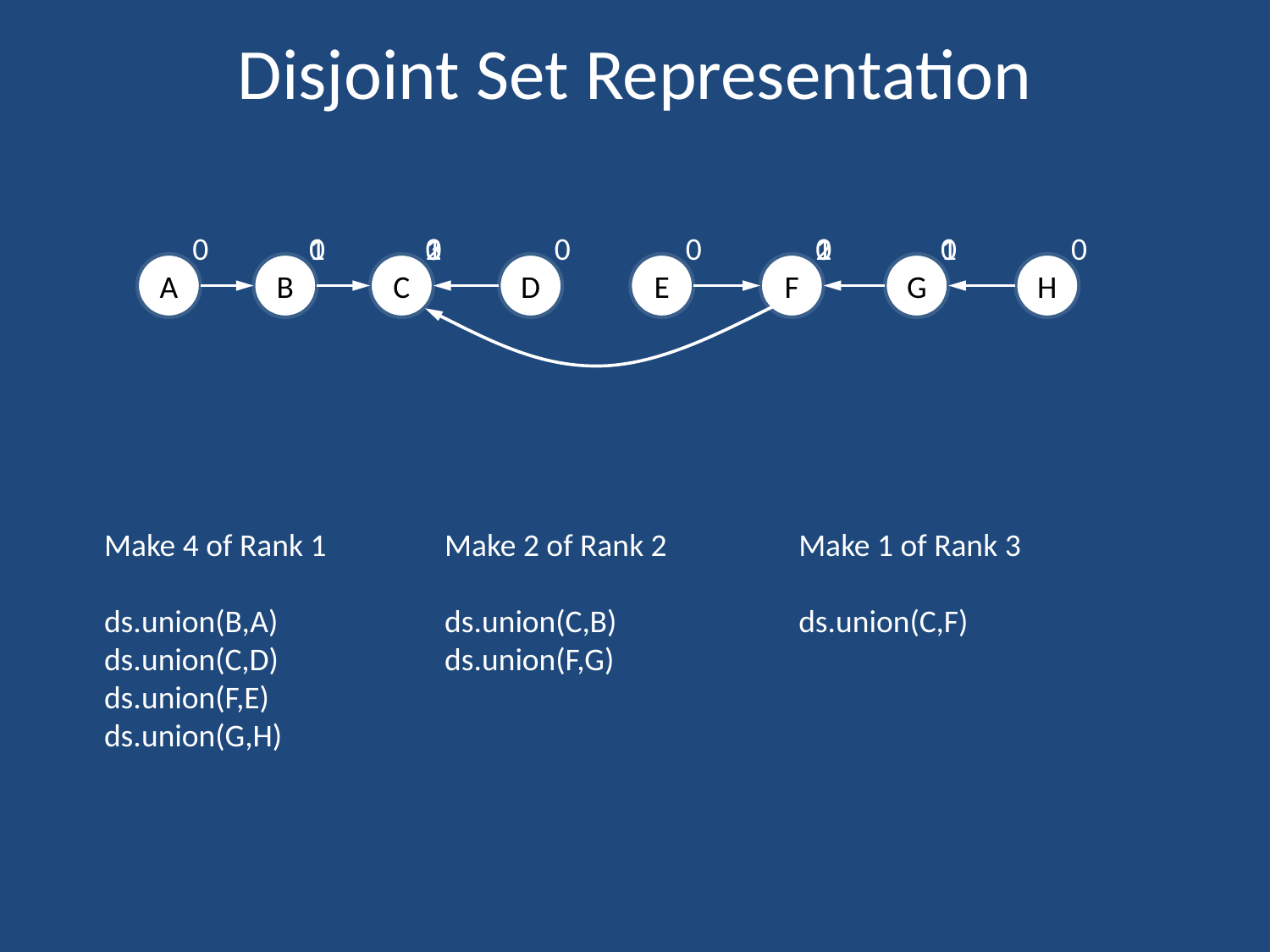

# Disjoint Set Representation
0
0
1
3
0
1
2
0
0
0
1
2
0
1
0
A
B
C
D
E
F
G
H

Make 4 of Rank 1

ds.union(B,A)
ds.union(C,D)
ds.union(F,E)
ds.union(G,H)

Make 2 of Rank 2

ds.union(C,B)
ds.union(F,G)

Make 1 of Rank 3

ds.union(C,F)